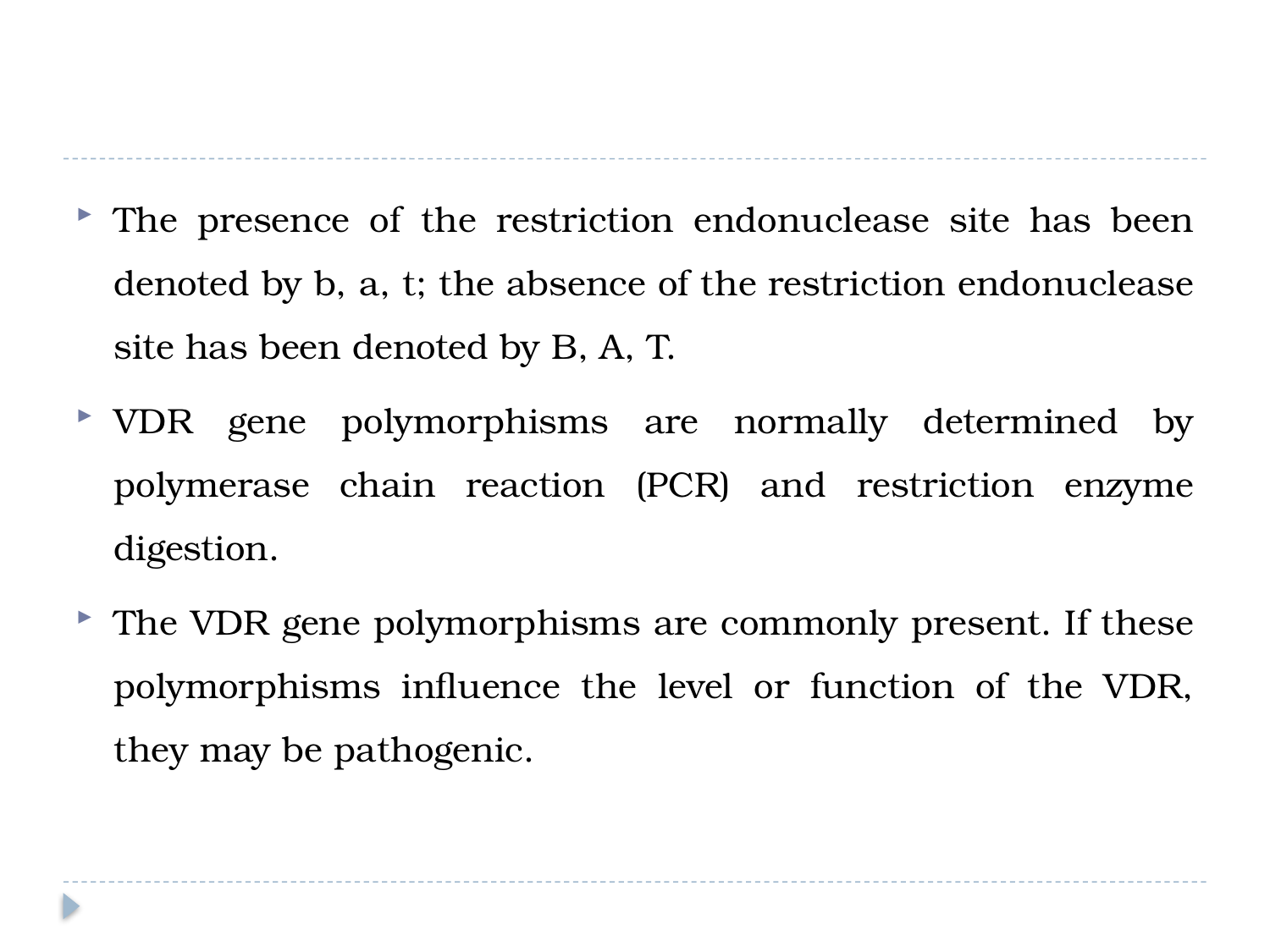

#
The presence of the restriction endonuclease site has been denoted by b, a, t; the absence of the restriction endonuclease site has been denoted by B, A, T.
VDR gene polymorphisms are normally determined by polymerase chain reaction (PCR) and restriction enzyme digestion.
The VDR gene polymorphisms are commonly present. If these polymorphisms influence the level or function of the VDR, they may be pathogenic.